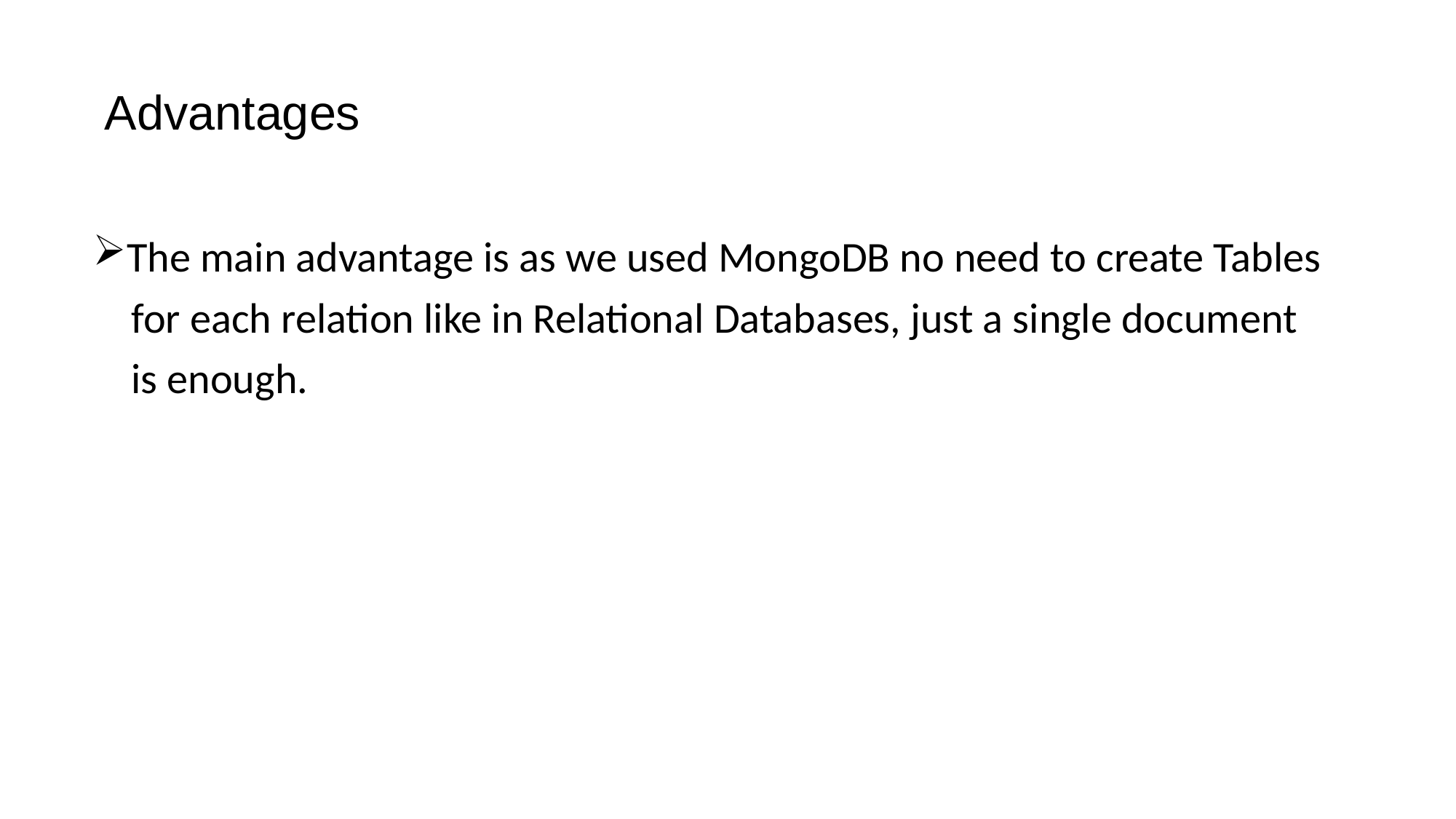

# Advantages
The main advantage is as we used MongoDB no need to create Tables
    for each relation like in Relational Databases, just a single document
    is enough.